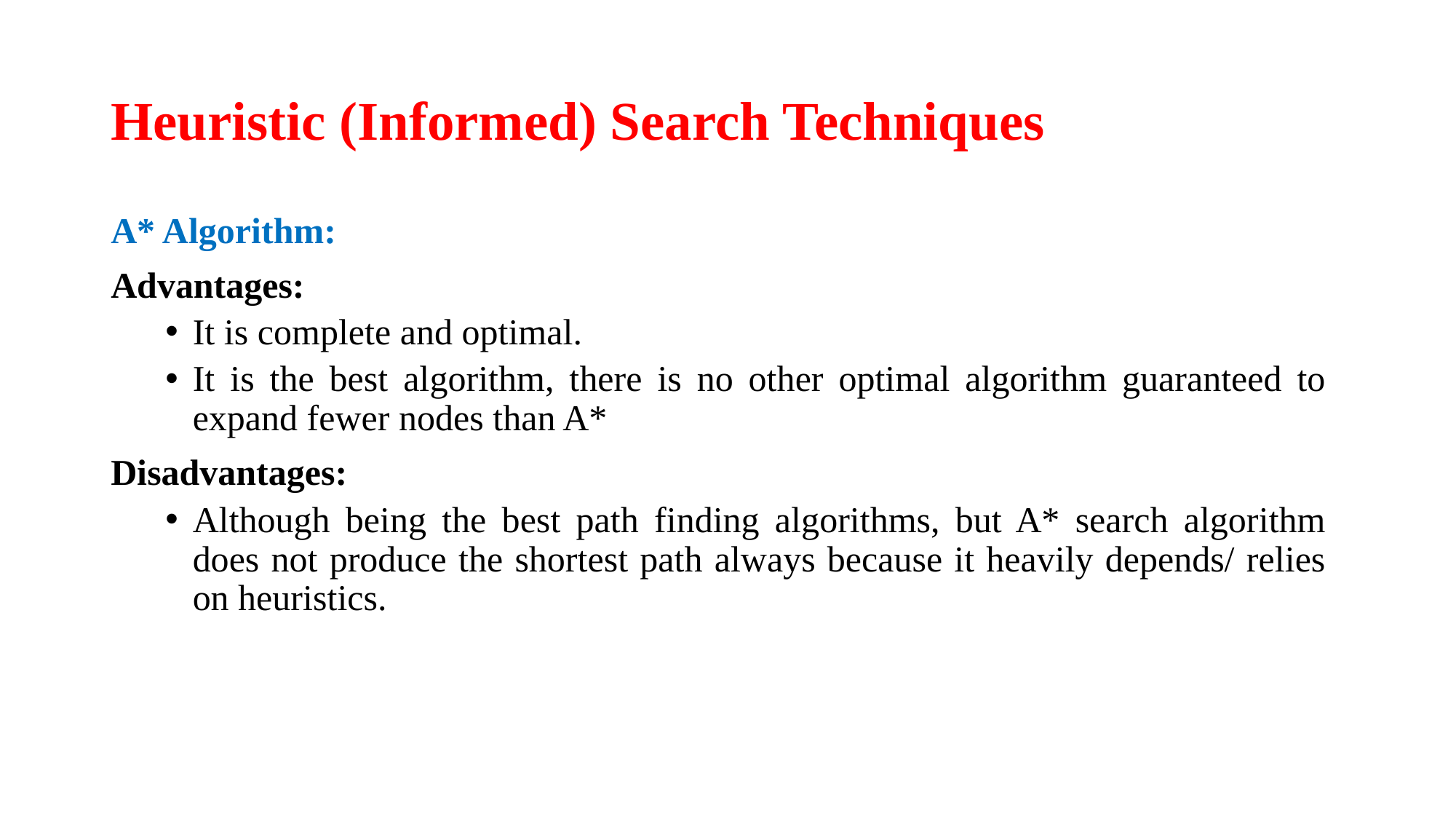

# Heuristic (Informed) Search Techniques
A* Algorithm:
Advantages:
It is complete and optimal.
It is the best algorithm, there is no other optimal algorithm guaranteed to expand fewer nodes than A*
Disadvantages:
Although being the best path finding algorithms, but A* search algorithm does not produce the shortest path always because it heavily depends/ relies on heuristics.